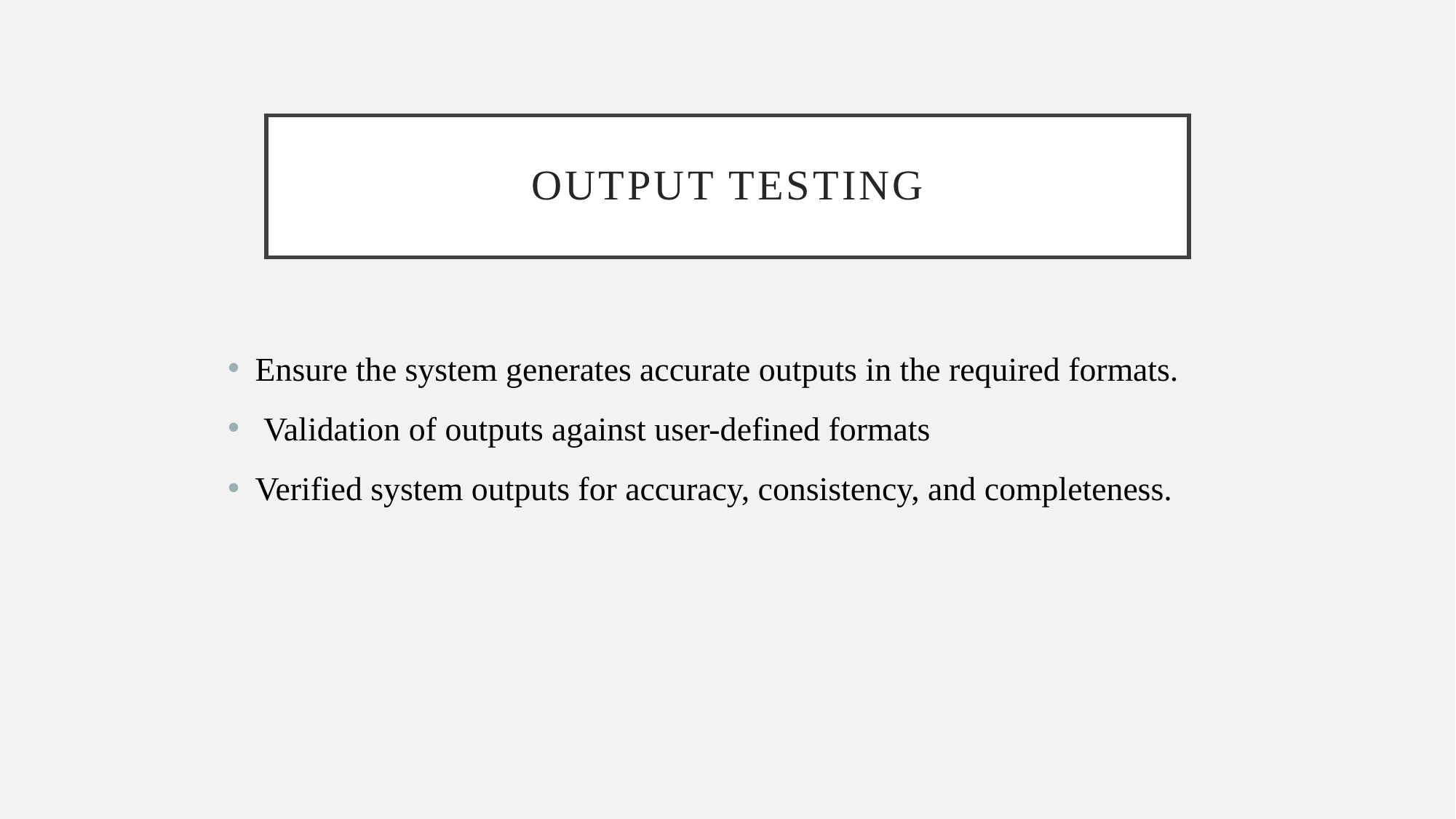

# Output testing
Ensure the system generates accurate outputs in the required formats.
 Validation of outputs against user-defined formats
Verified system outputs for accuracy, consistency, and completeness.